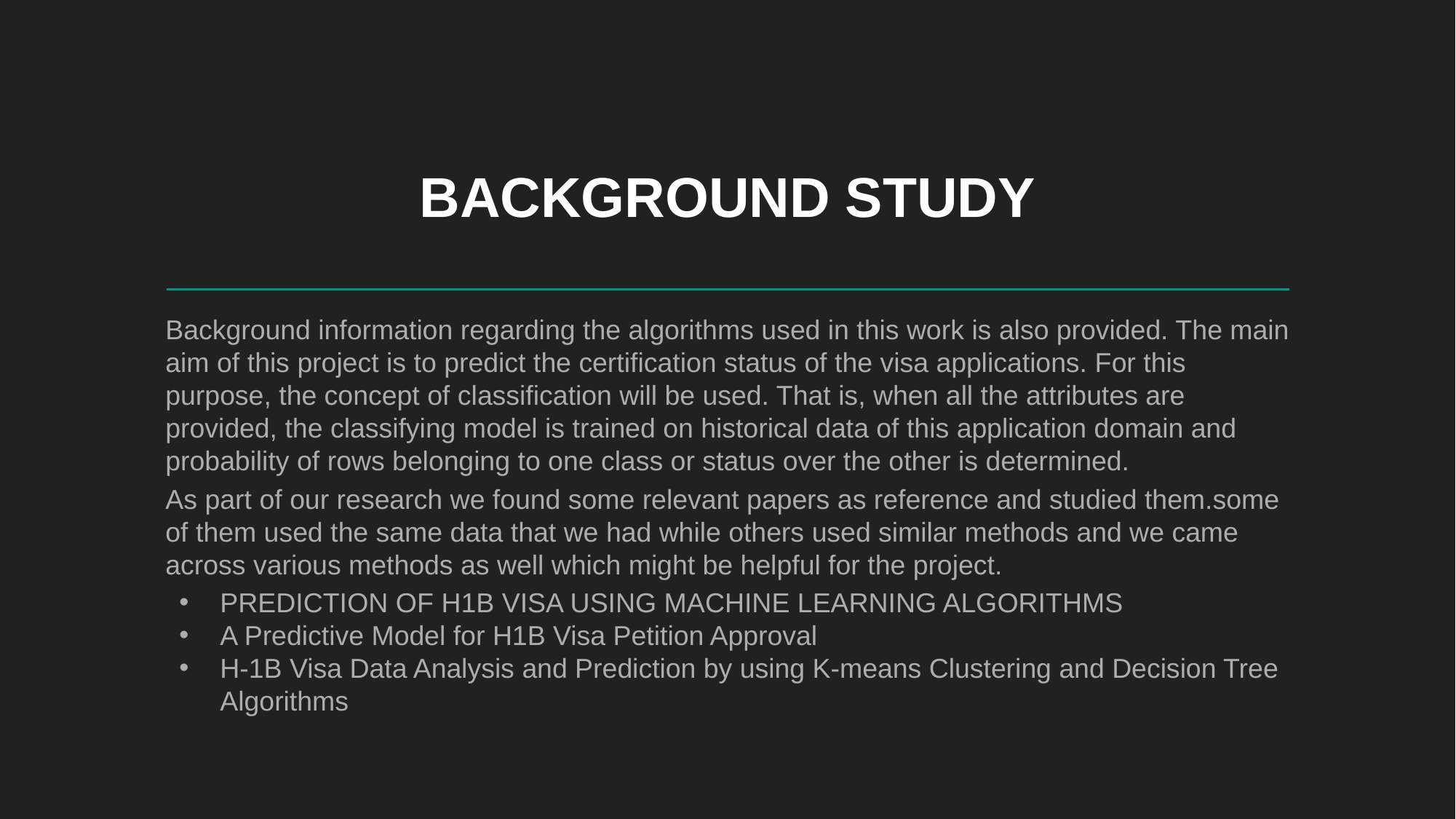

# BACKGROUND STUDY
Background information regarding the algorithms used in this work is also provided. The main aim of this project is to predict the certification status of the visa applications. For this purpose, the concept of classification will be used. That is, when all the attributes are provided, the classifying model is trained on historical data of this application domain and probability of rows belonging to one class or status over the other is determined.
As part of our research we found some relevant papers as reference and studied them.some of them used the same data that we had while others used similar methods and we came across various methods as well which might be helpful for the project.
PREDICTION OF H1B VISA USING MACHINE LEARNING ALGORITHMS
A Predictive Model for H1B Visa Petition Approval
H-1B Visa Data Analysis and Prediction by using K-means Clustering and Decision Tree Algorithms